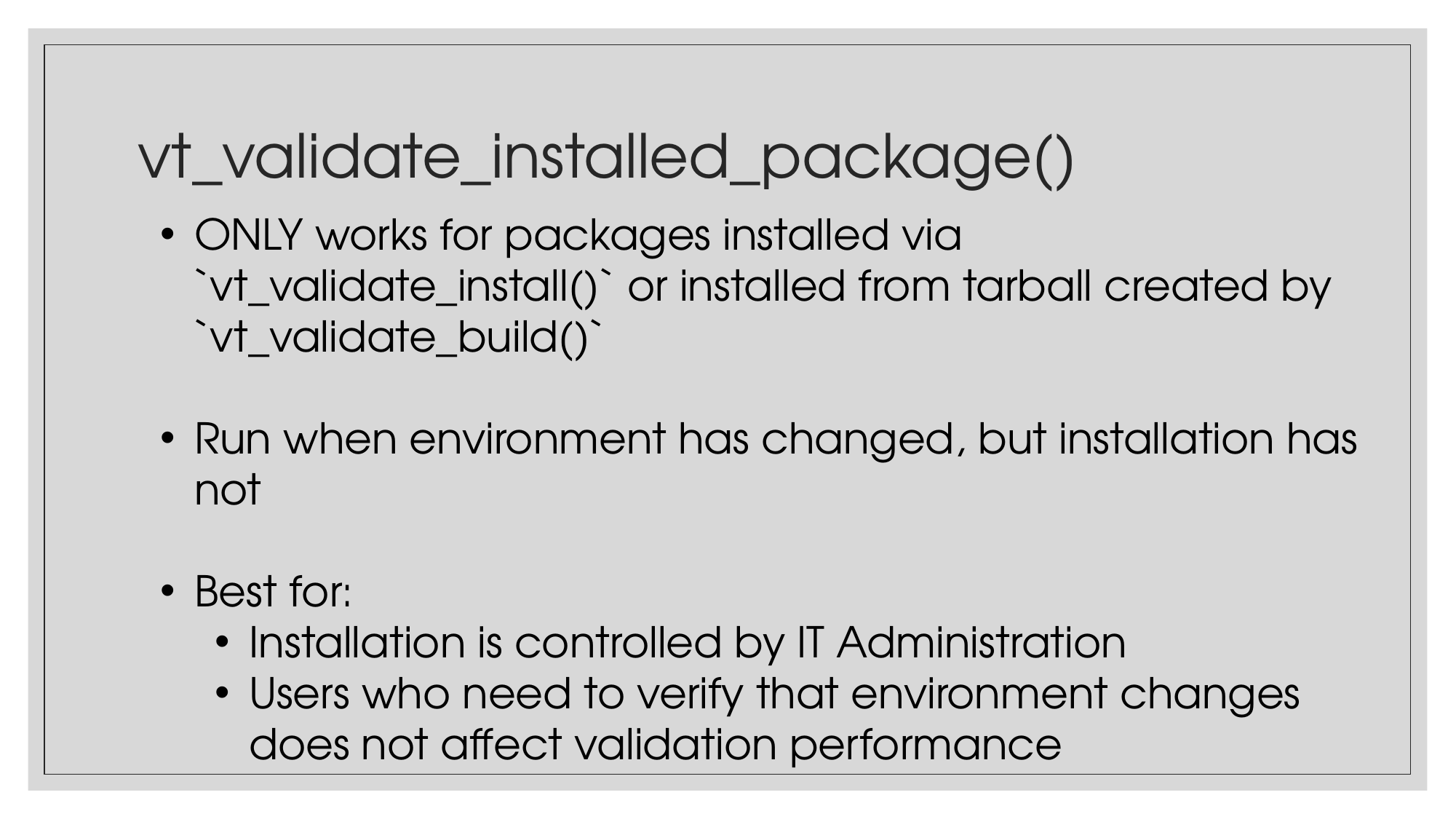

# vt_validate_installed_package()
ONLY works for packages installed via `vt_validate_install()` or installed from tarball created by `vt_validate_build()`

Run when environment has changed, but installation has not

Best for:
Installation is controlled by IT Administration
Users who need to verify that environment changes does not affect validation performance